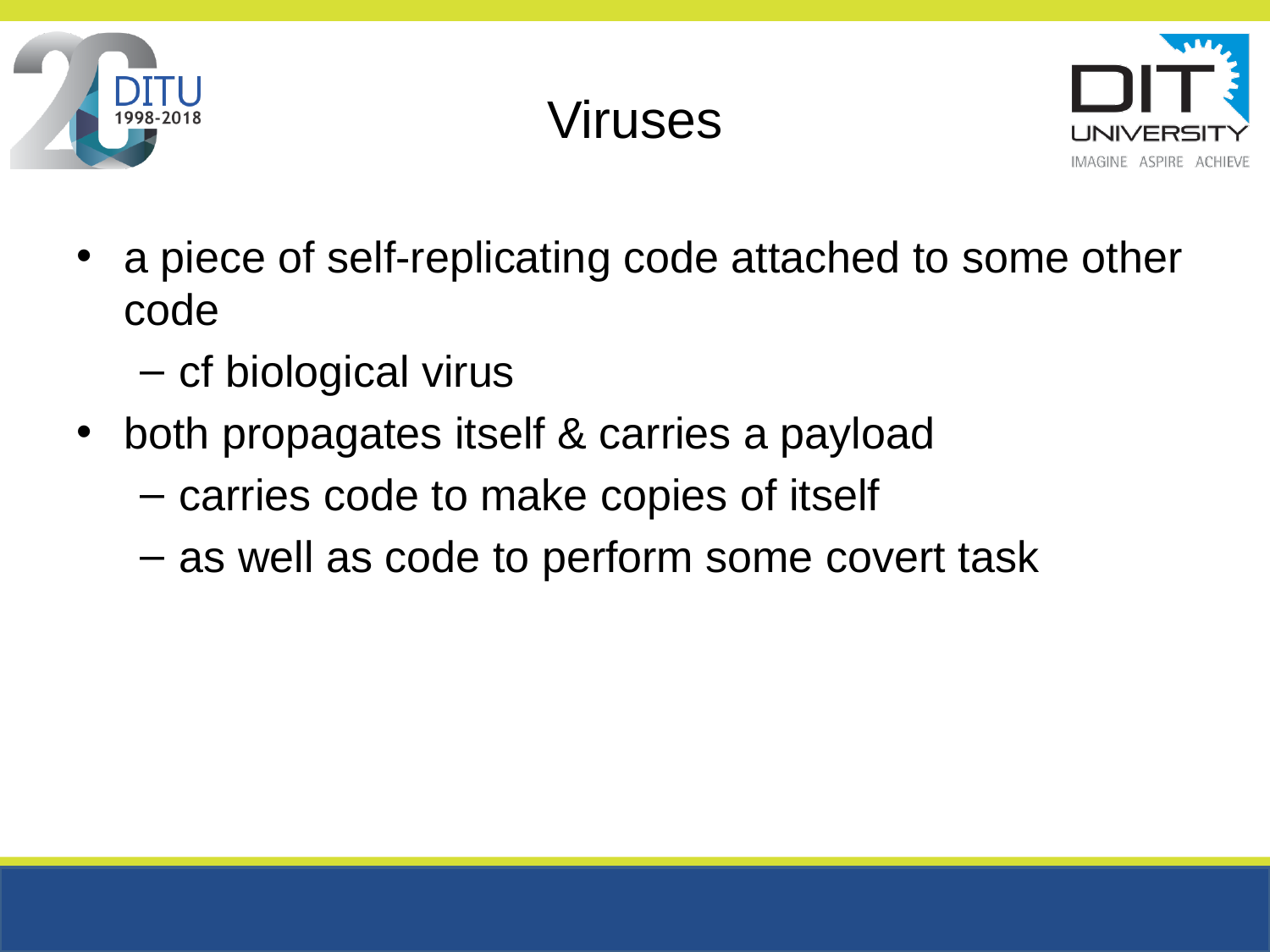

# Viruses
a piece of self-replicating code attached to some other code
cf biological virus
both propagates itself & carries a payload
carries code to make copies of itself
as well as code to perform some covert task